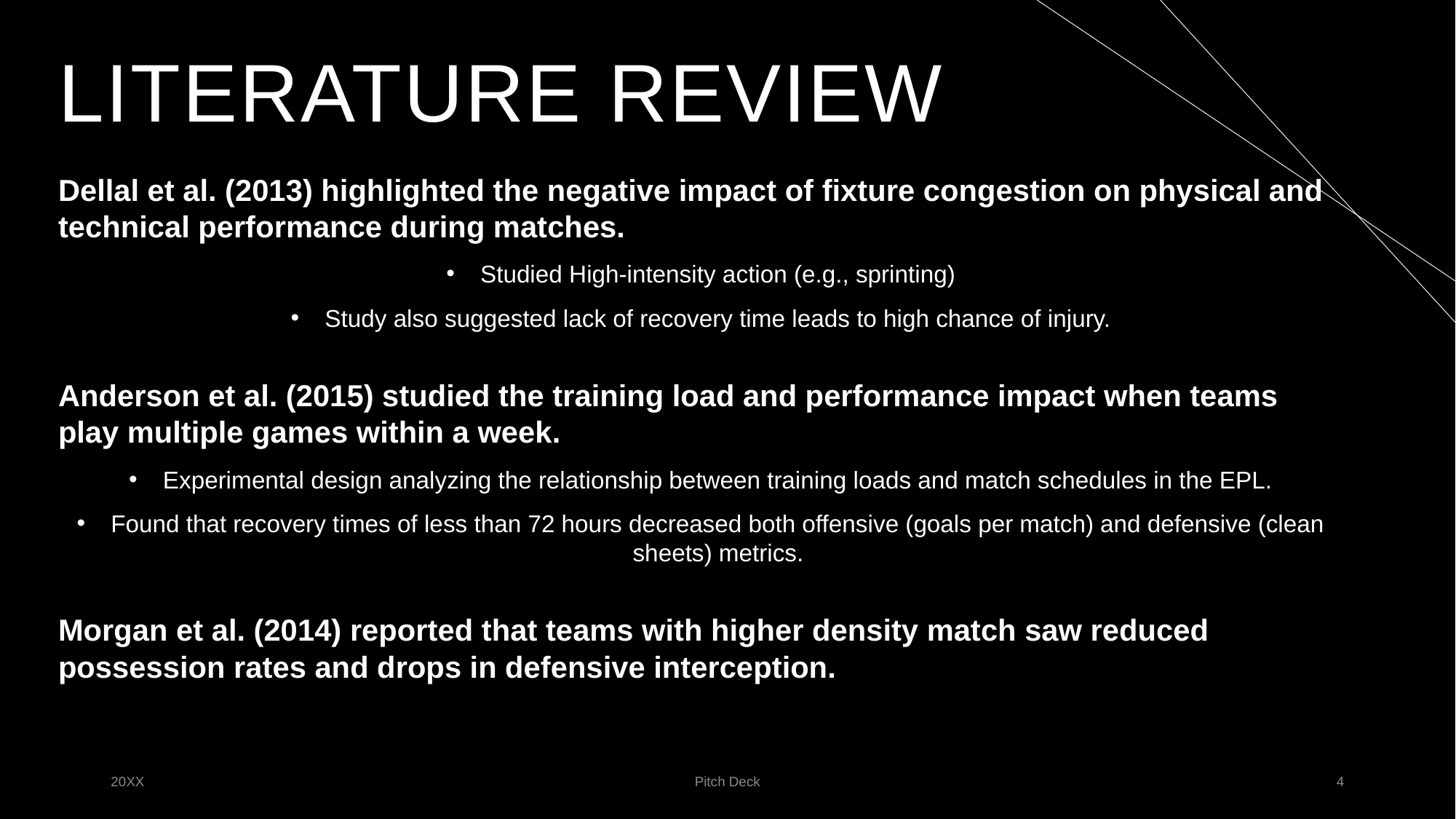

# Literature review
Dellal et al. (2013) highlighted the negative impact of fixture congestion on physical and technical performance during matches.
Studied High-intensity action (e.g., sprinting)
Study also suggested lack of recovery time leads to high chance of injury.
Anderson et al. (2015) studied the training load and performance impact when teams play multiple games within a week.
Experimental design analyzing the relationship between training loads and match schedules in the EPL.
Found that recovery times of less than 72 hours decreased both offensive (goals per match) and defensive (clean sheets) metrics.
Morgan et al. (2014) reported that teams with higher density match saw reduced possession rates and drops in defensive interception.
20XX
Pitch Deck
4